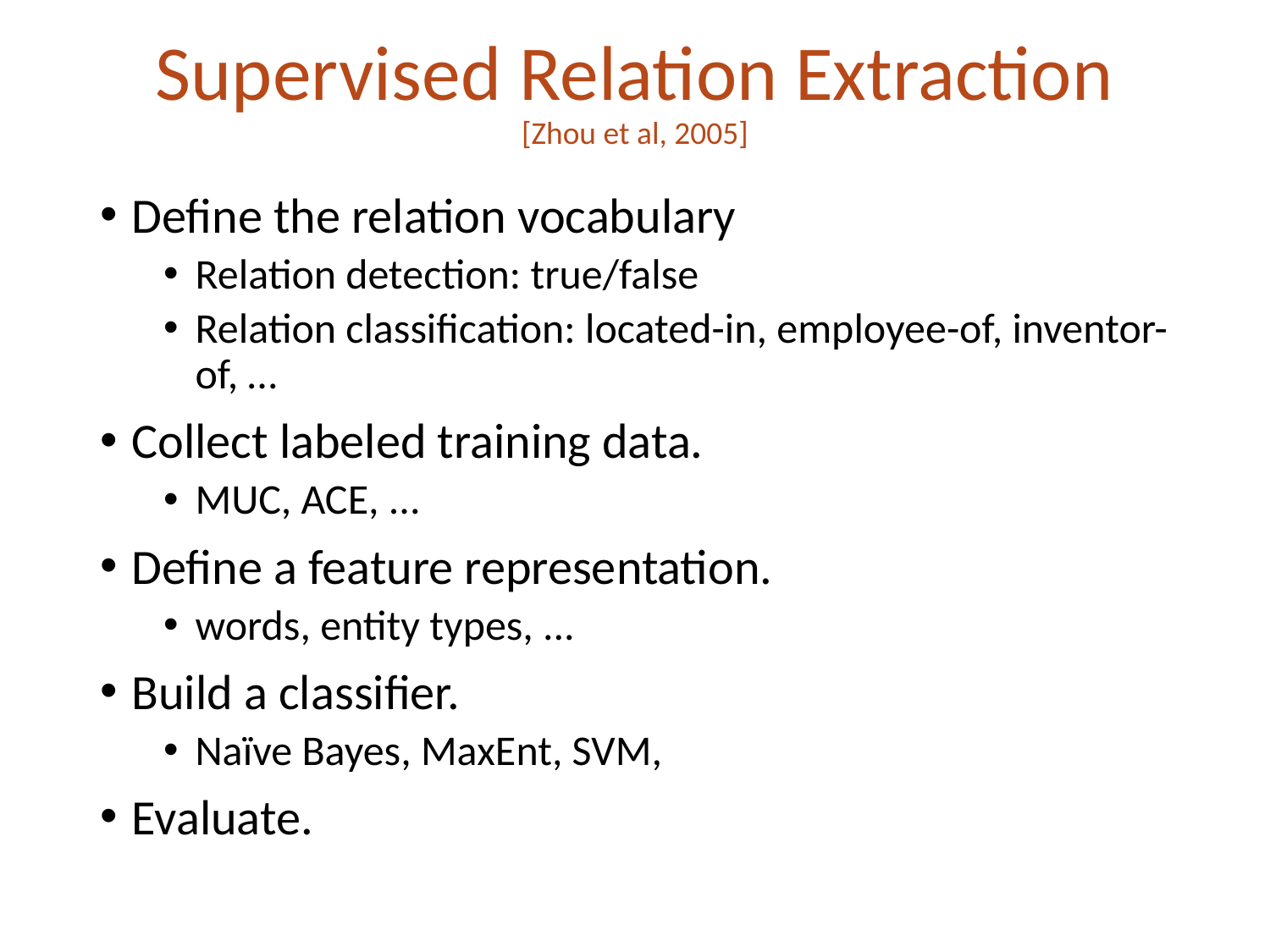

# Supervised Relation Extraction [Zhou et al, 2005]
Define the relation vocabulary
Relation detection: true/false
Relation classification: located-in, employee-of, inventor-of, …
Collect labeled training data.
MUC, ACE, ...
Define a feature representation.
words, entity types, ...
Build a classifier.
Naïve Bayes, MaxEnt, SVM,
Evaluate.